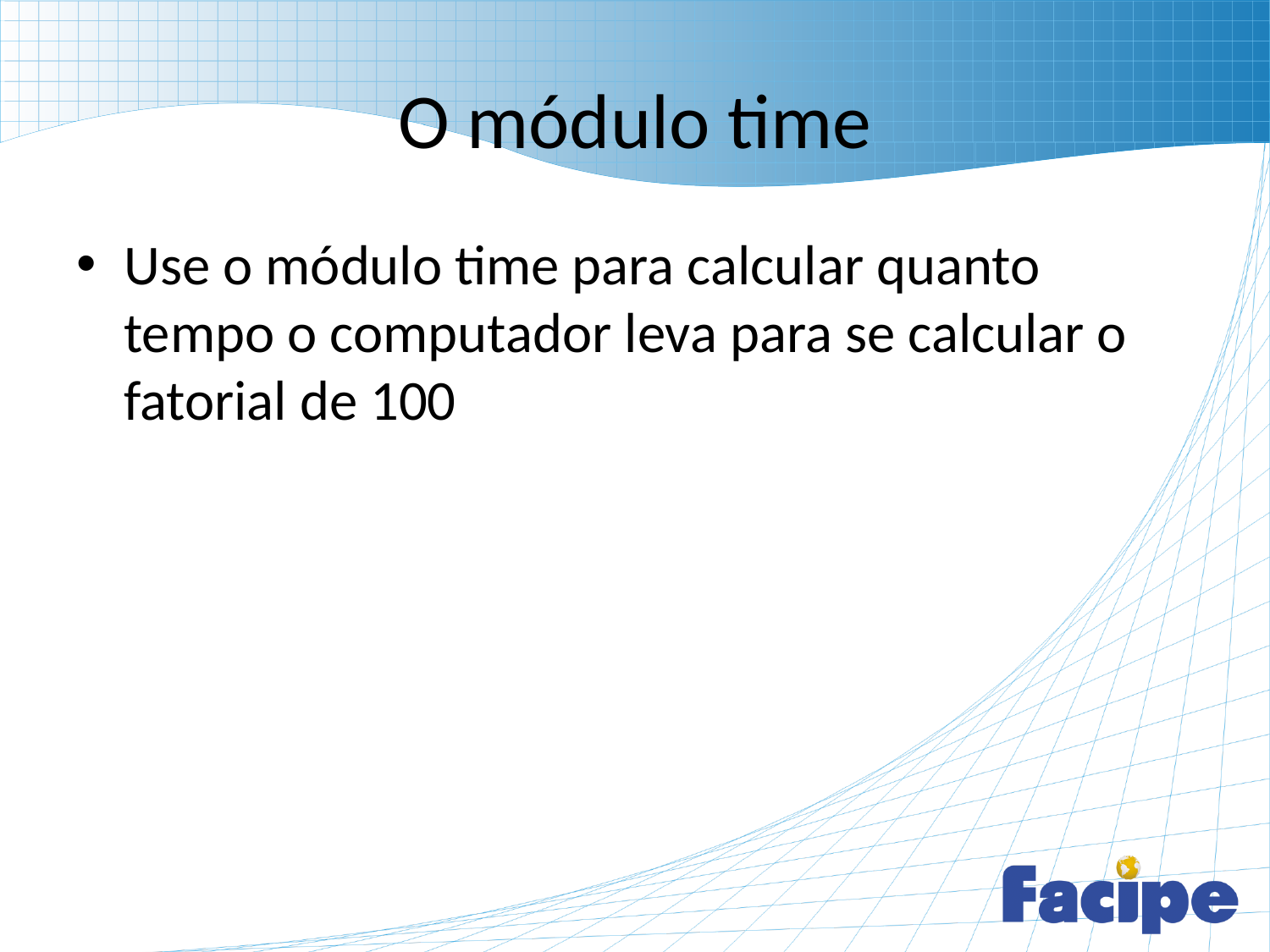

# O módulo time
Use o módulo time para calcular quanto tempo o computador leva para se calcular o fatorial de 100